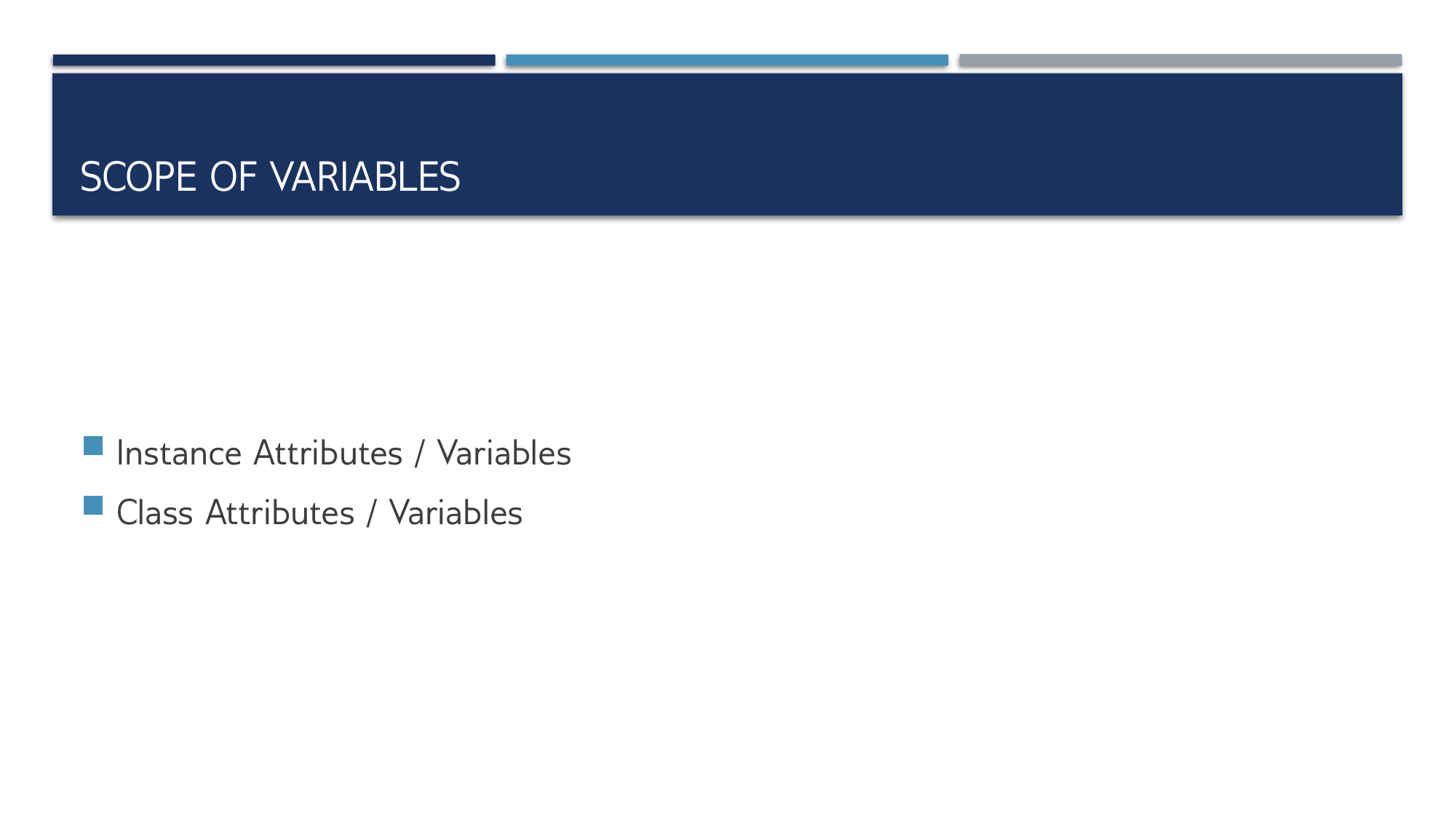

# Scope Of Variables
Instance Attributes / Variables
Class Attributes / Variables